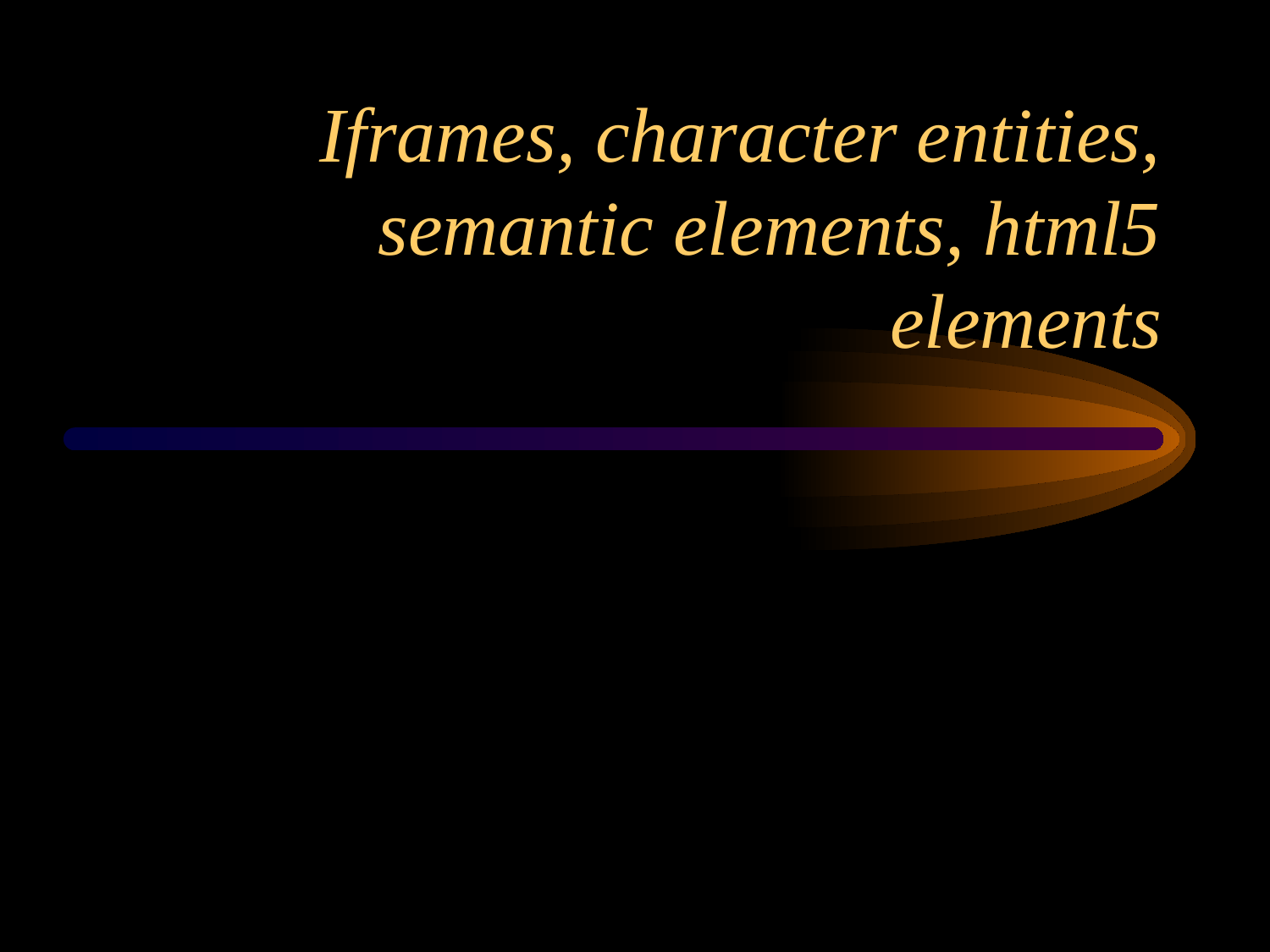

# Iframes, character entities, semantic elements, html5 elements